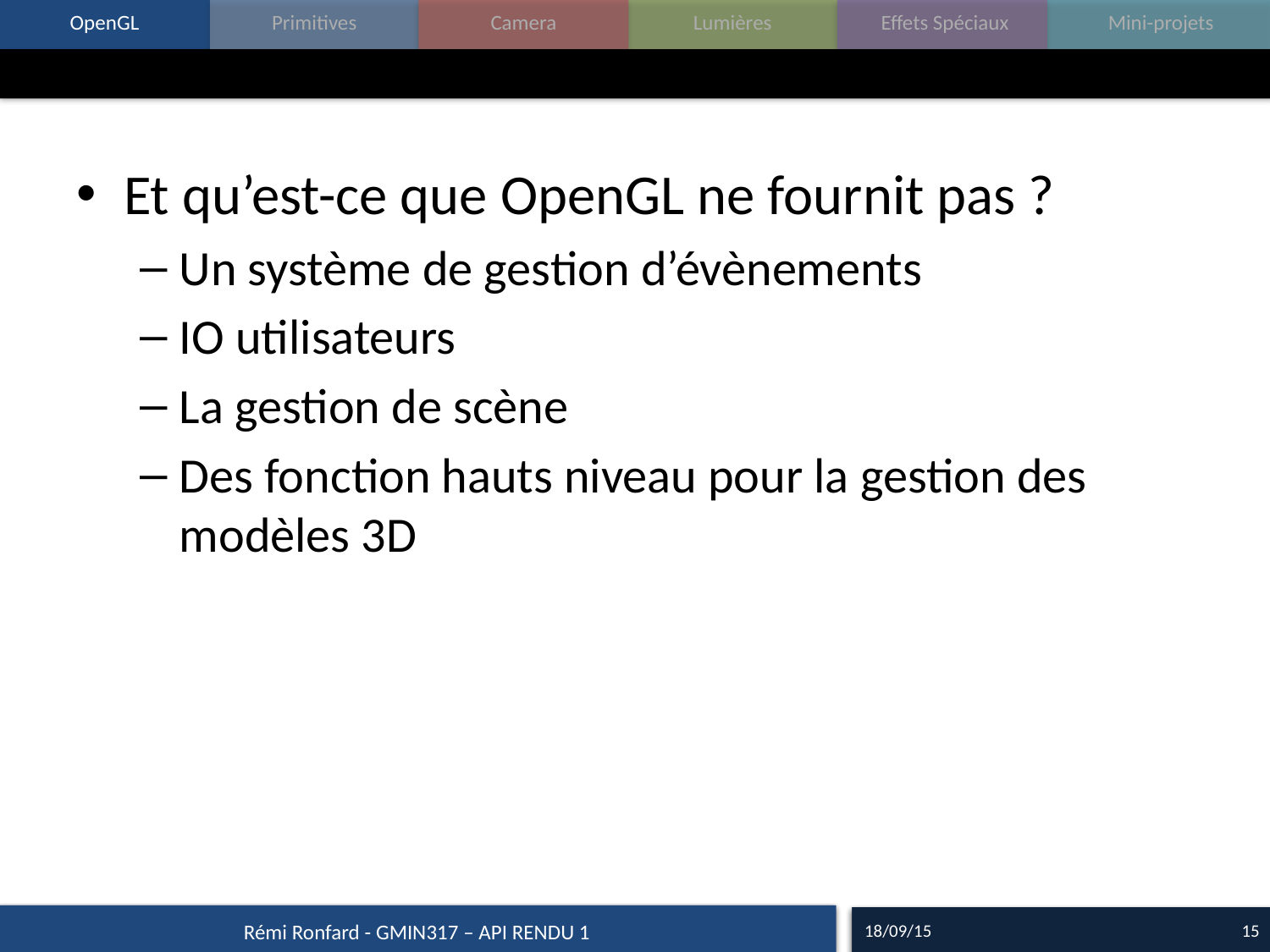

#
Et qu’est-ce que OpenGL ne fournit pas ?
Un système de gestion d’évènements
IO utilisateurs
La gestion de scène
Des fonction hauts niveau pour la gestion des modèles 3D
18/09/15
15
Rémi Ronfard - GMIN317 – API RENDU 1